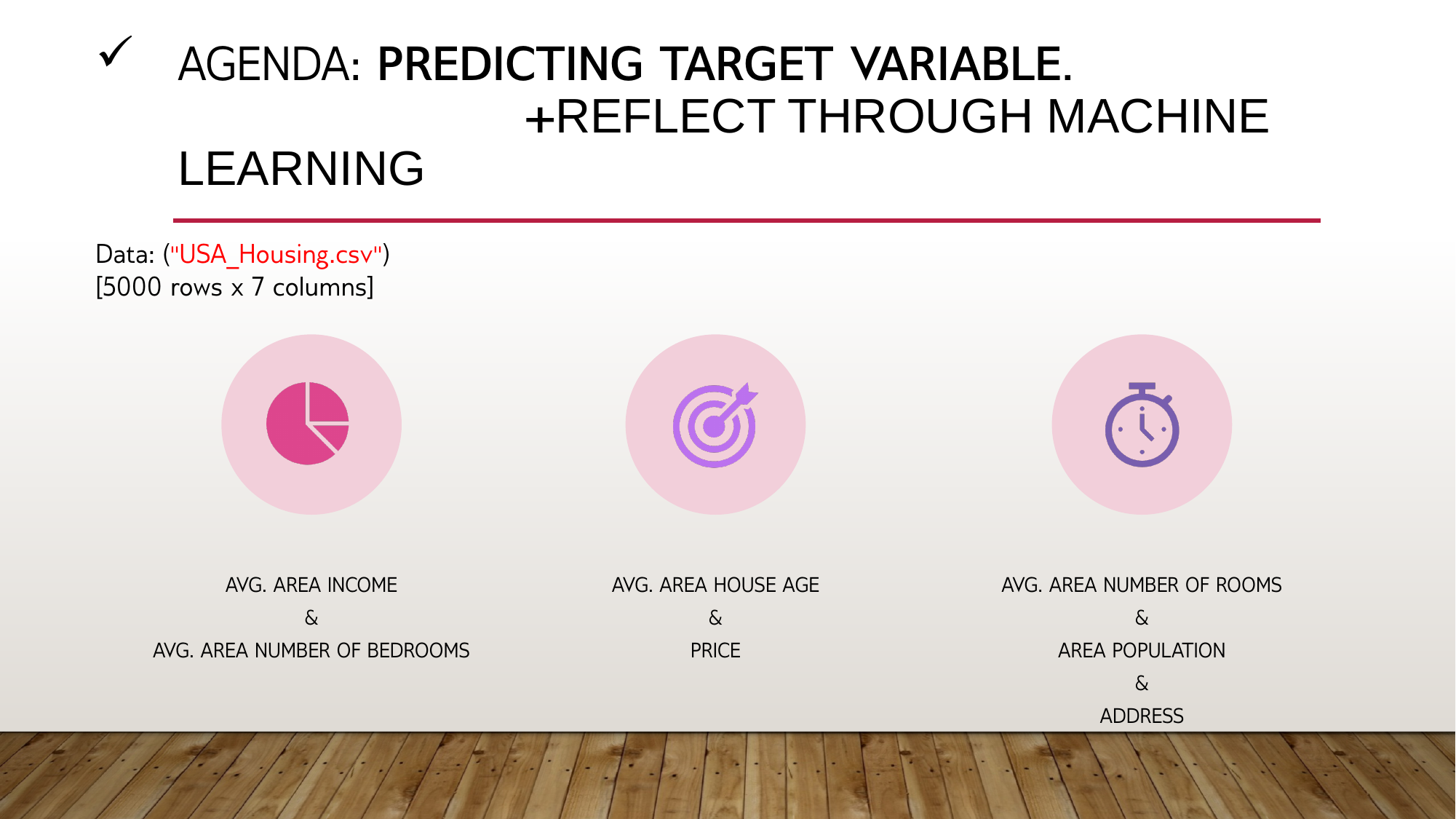

# Agenda: Predicting Target Variable. +Reflect Through Machine learning
Data: ("USA_Housing.csv")
[5000 rows x 7 columns]
Avg. Area Income
&
Avg. Area Number of Bedrooms
Avg. Area House Age
&
PRICE
Avg. Area Number of Rooms
&
Area Population
&
ADDRESS